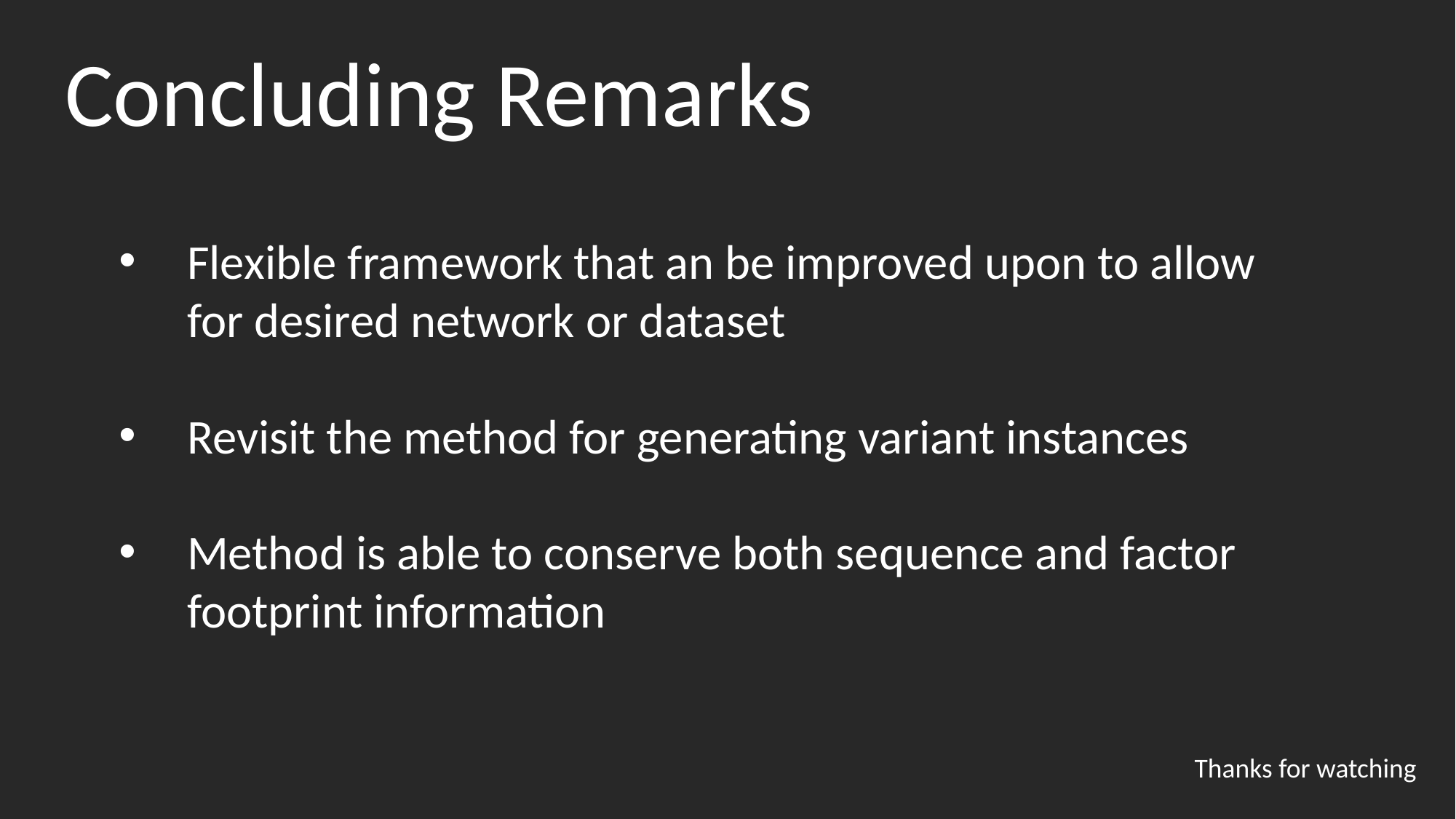

Concluding Remarks
Flexible framework that an be improved upon to allow for desired network or dataset

Revisit the method for generating variant instances

Method is able to conserve both sequence and factor footprint information
Thanks for watching